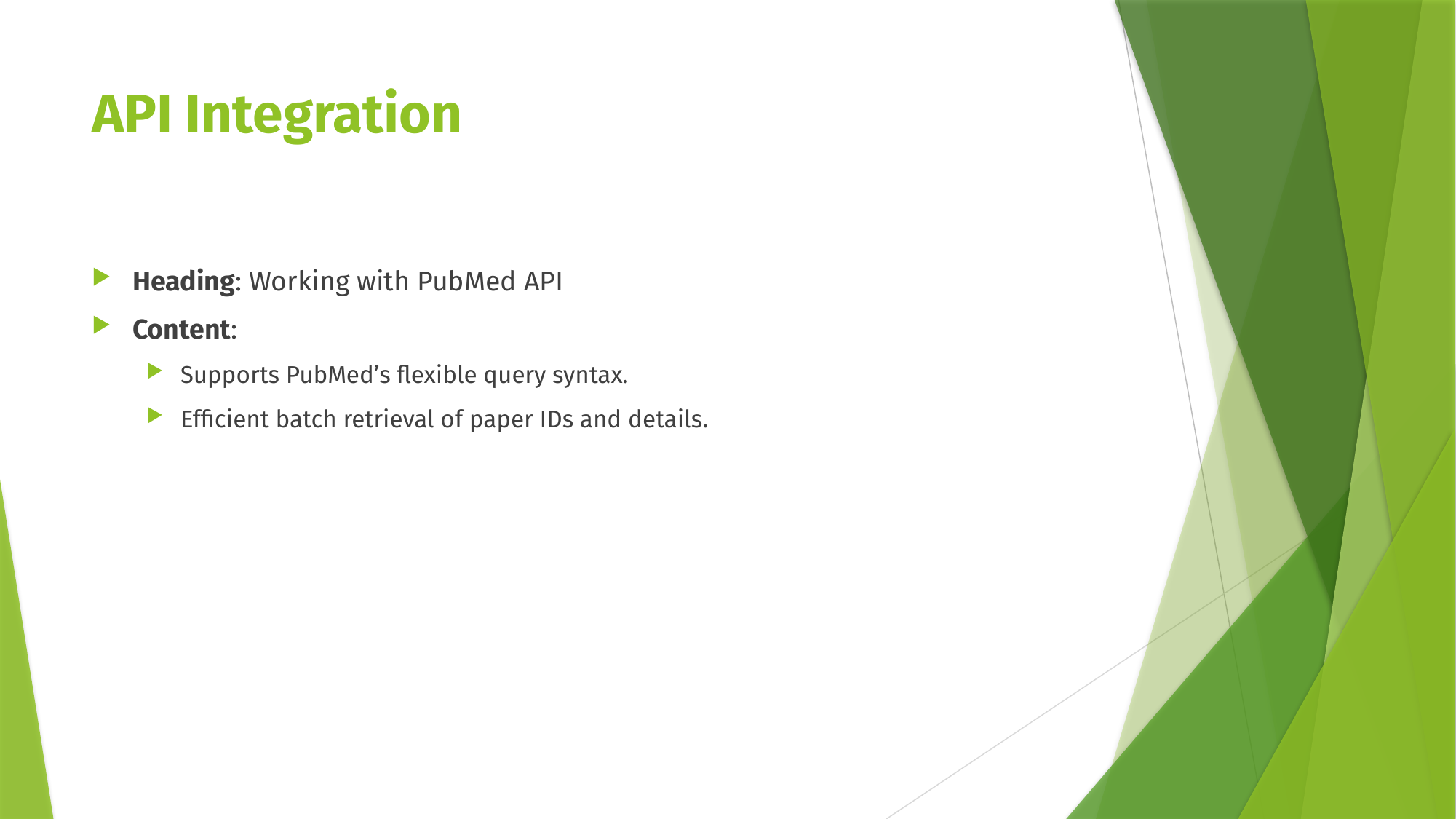

# API Integration
Heading: Working with PubMed API
Content:
Supports PubMed’s flexible query syntax.
Efficient batch retrieval of paper IDs and details.